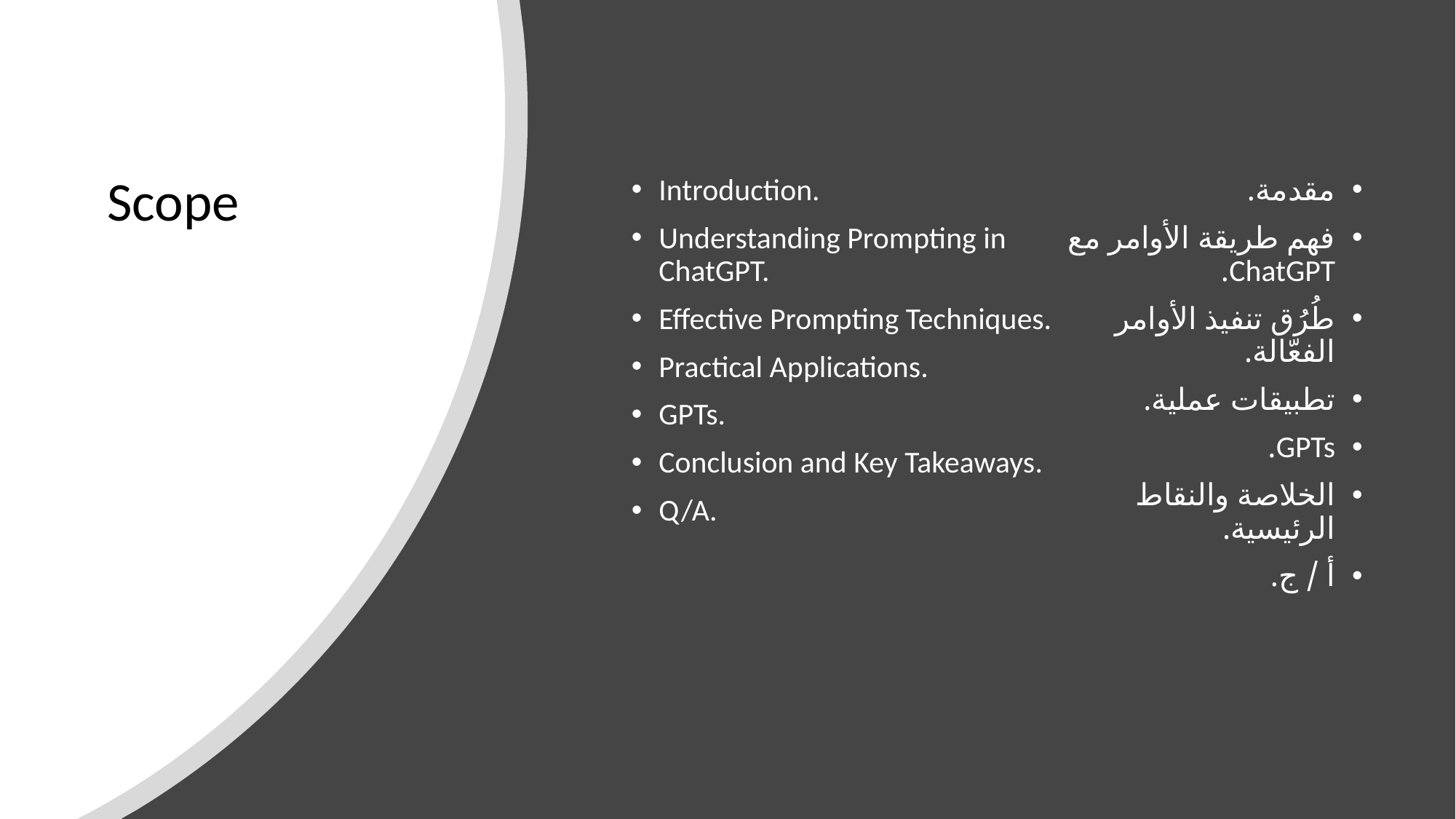

# Scope
Introduction.
Understanding Prompting in ChatGPT.
Effective Prompting Techniques.
Practical Applications.
GPTs.
Conclusion and Key Takeaways.
Q/A.
مقدمة.
فهم طريقة الأوامر مع ChatGPT.
طُرُق تنفيذ الأوامر الفعّالة.
تطبيقات عملية.
GPTs.
الخلاصة والنقاط الرئيسية.
أ / ج.